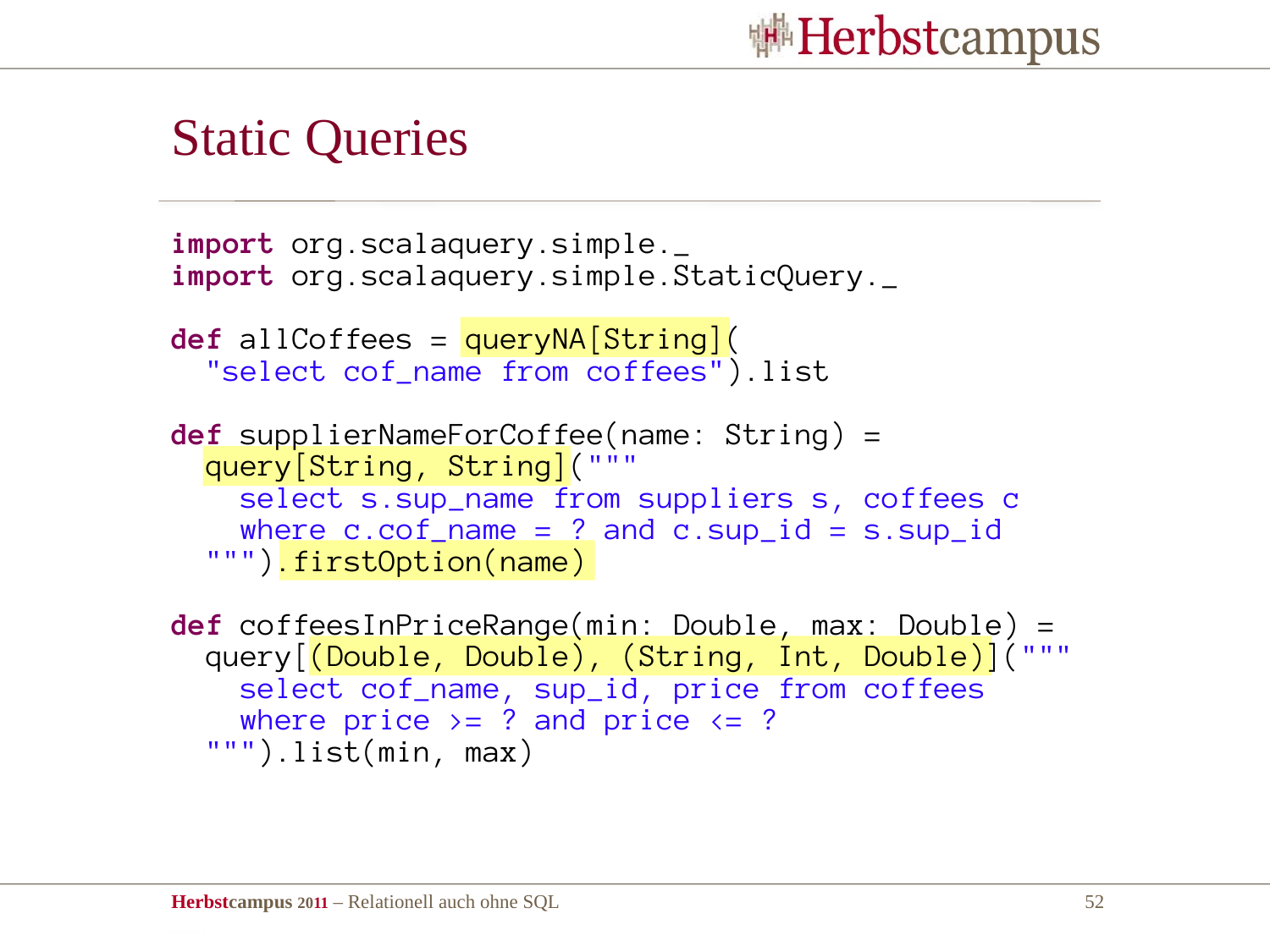

# Static Queries
import org.scalaquery.simple._
import org.scalaquery.simple.StaticQuery._

def allCoffees = queryNA[String](
  "select cof_name from coffees").list

def supplierNameForCoffee(name: String) =
  query[String, String]("""
    select s.sup_name from suppliers s, coffees c
    where c.cof_name = ? and c.sup_id = s.sup_id
  """).firstOption(name)

def coffeesInPriceRange(min: Double, max: Double) =
  query[(Double, Double), (String, Int, Double)]("""
    select cof_name, sup_id, price from coffees
    where price >= ? and price <= ?
  """).list(min, max)